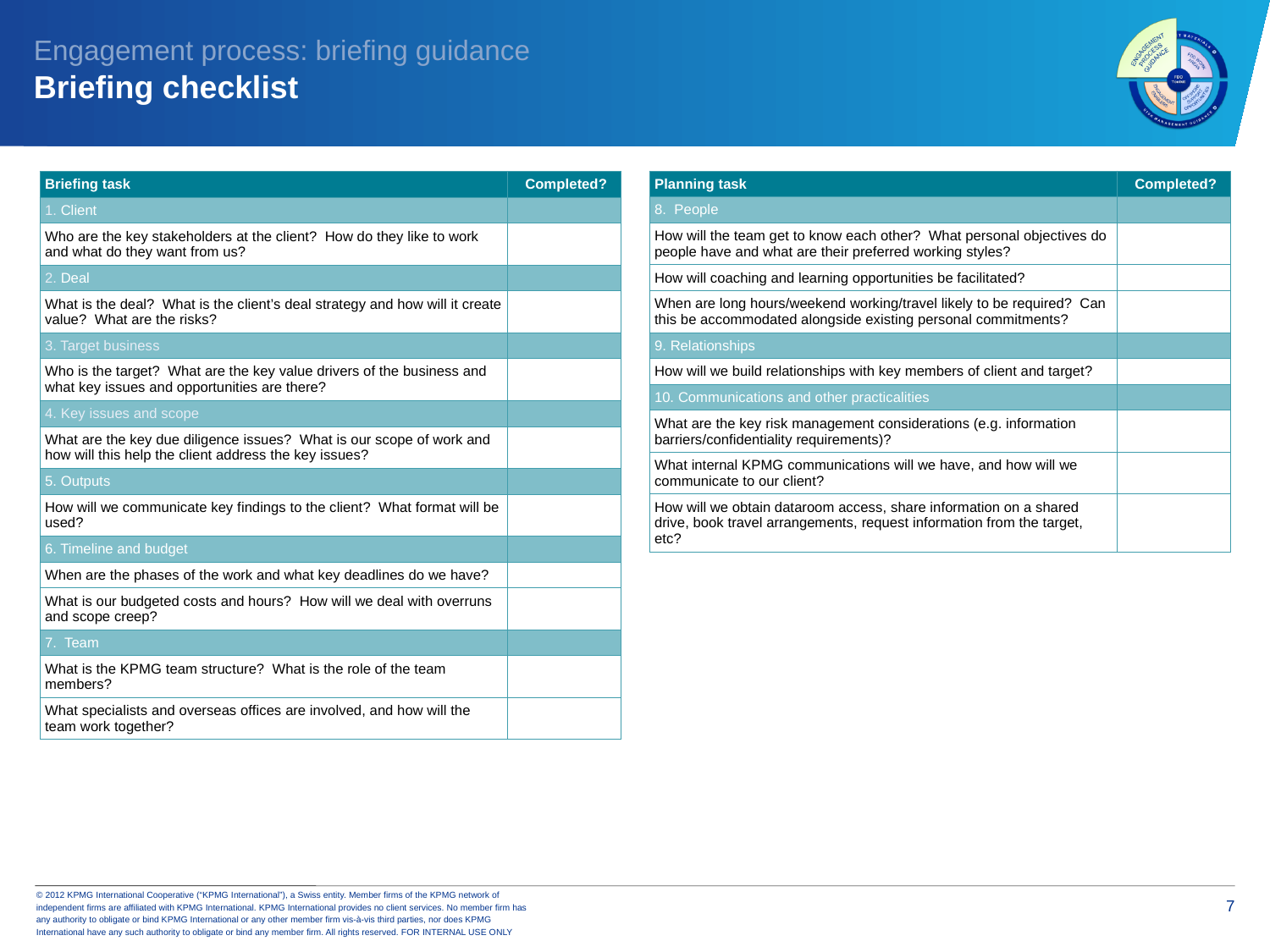

Engagement process: briefing guidance
Briefing checklist
| Planning task | Completed? |
| --- | --- |
| 8. People |  |
| How will the team get to know each other? What personal objectives do people have and what are their preferred working styles? |  |
| How will coaching and learning opportunities be facilitated? |  |
| When are long hours/weekend working/travel likely to be required? Can this be accommodated alongside existing personal commitments? |  |
| 9. Relationships |  |
| How will we build relationships with key members of client and target? |  |
| 10. Communications and other practicalities |  |
| What are the key risk management considerations (e.g. information barriers/confidentiality requirements)? |  |
| What internal KPMG communications will we have, and how will we communicate to our client? |  |
| How will we obtain dataroom access, share information on a shared drive, book travel arrangements, request information from the target, etc? |  |
| Briefing task | Completed? |
| --- | --- |
| 1. Client |  |
| Who are the key stakeholders at the client? How do they like to work and what do they want from us? |  |
| 2. Deal |  |
| What is the deal? What is the client’s deal strategy and how will it create value? What are the risks? |  |
| 3. Target business |  |
| Who is the target? What are the key value drivers of the business and what key issues and opportunities are there? |  |
| 4. Key issues and scope |  |
| What are the key due diligence issues? What is our scope of work and how will this help the client address the key issues? |  |
| 5. Outputs |  |
| How will we communicate key findings to the client? What format will be used? |  |
| 6. Timeline and budget |  |
| When are the phases of the work and what key deadlines do we have? |  |
| What is our budgeted costs and hours? How will we deal with overruns and scope creep? |  |
| 7. Team |  |
| What is the KPMG team structure? What is the role of the team members? |  |
| What specialists and overseas offices are involved, and how will the team work together? |  |